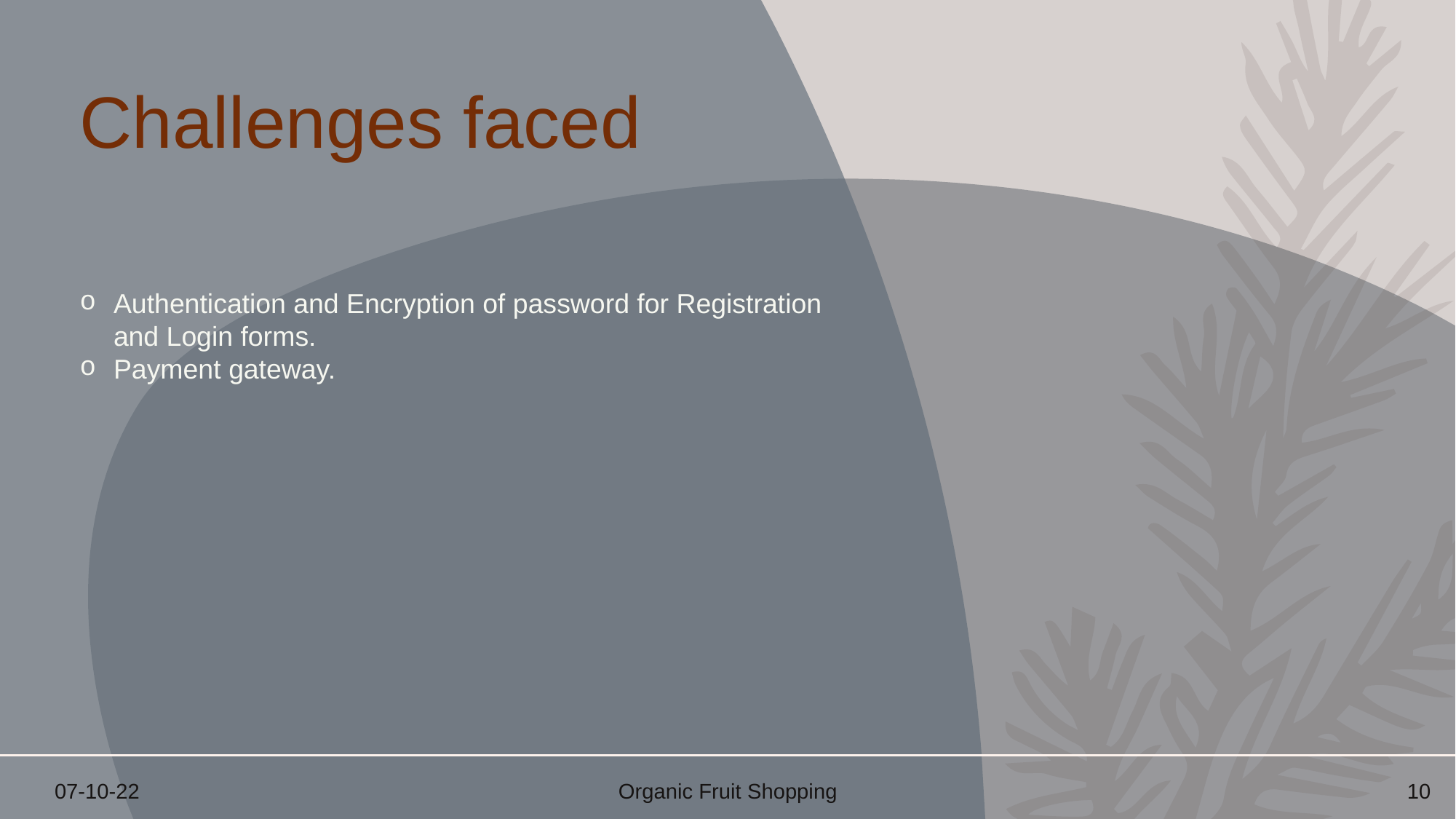

# Challenges faced
Authentication and Encryption of password for Registration and Login forms.
Payment gateway.

07-10-22
Organic Fruit Shopping
10